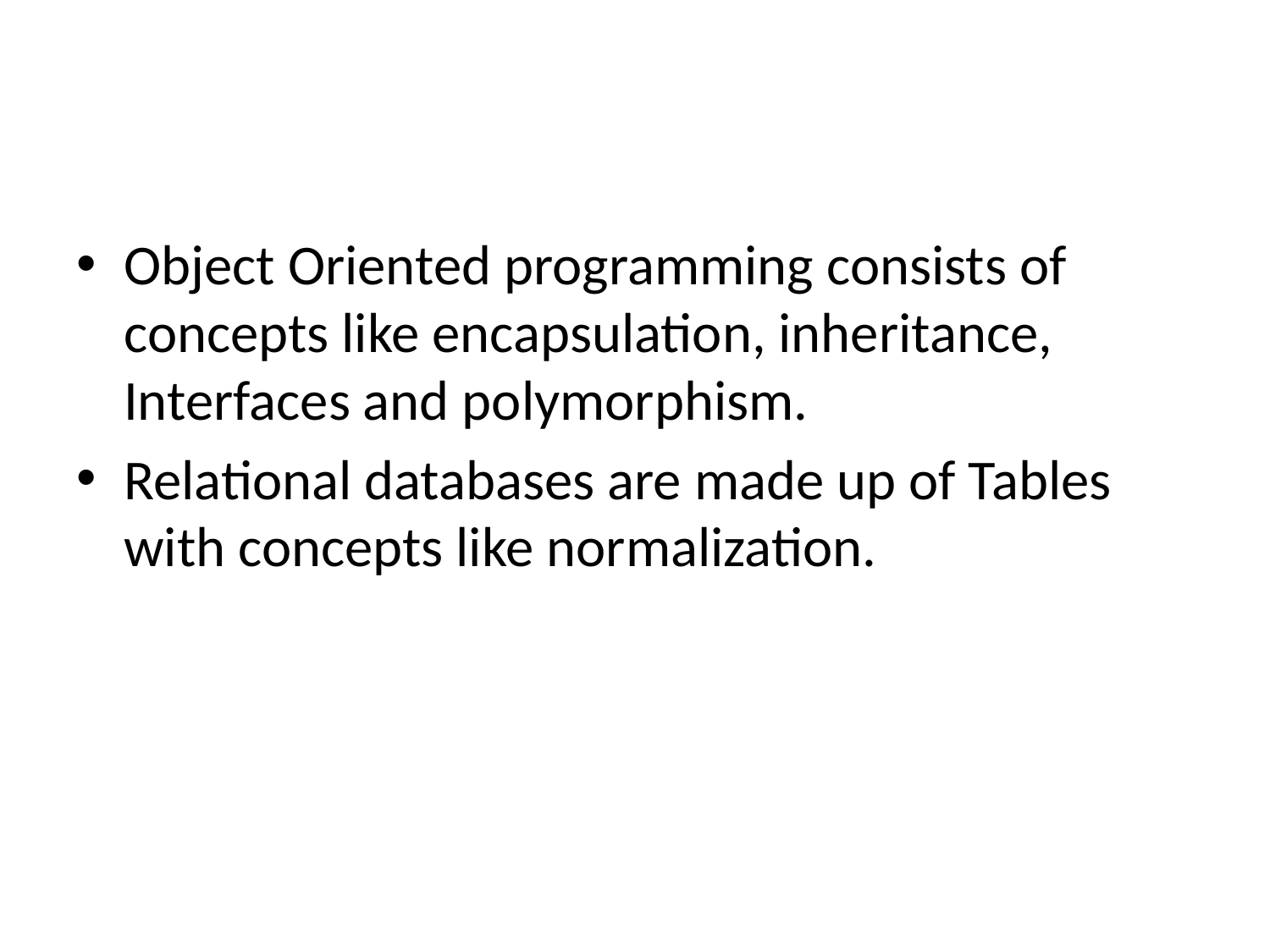

#
Object Oriented programming consists of concepts like encapsulation, inheritance, Interfaces and polymorphism.
Relational databases are made up of Tables with concepts like normalization.